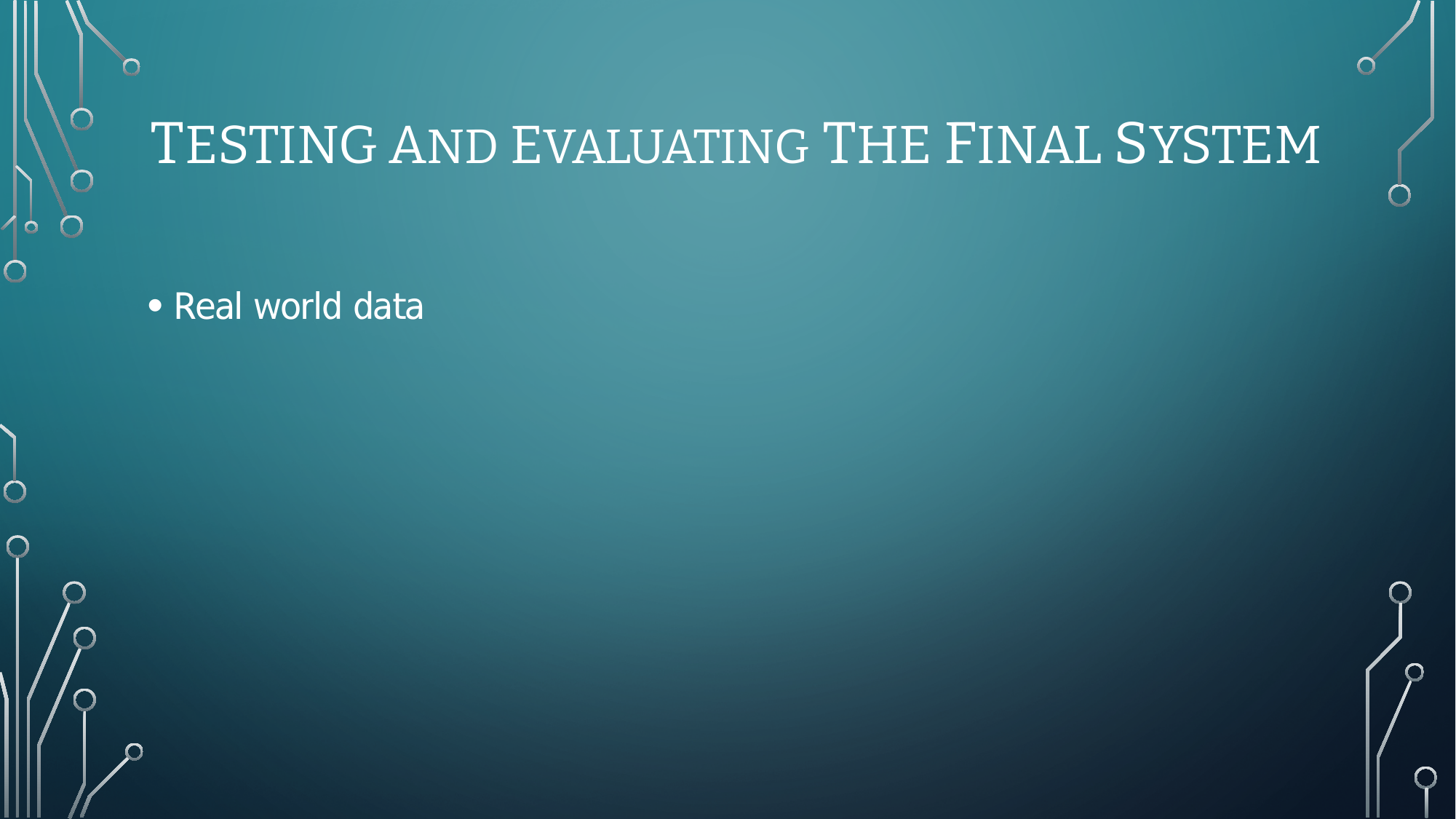

# Testing And Evaluating The Final System
Real world data